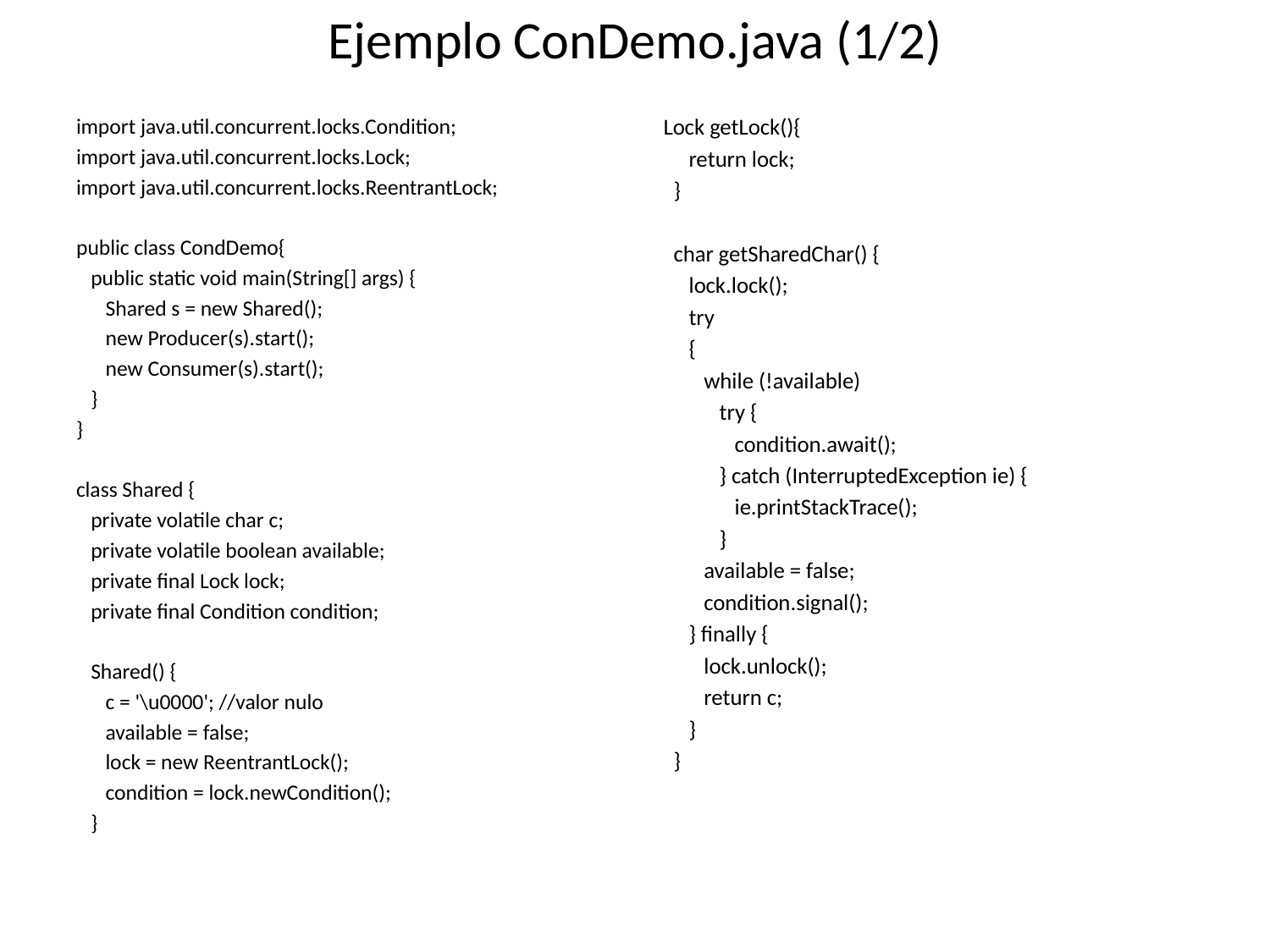

# Ejemplo ConDemo.java (1/2)
import java.util.concurrent.locks.Condition;
import java.util.concurrent.locks.Lock;
import java.util.concurrent.locks.ReentrantLock;

public class CondDemo{
   public static void main(String[] args) {
      Shared s = new Shared();
      new Producer(s).start();
      new Consumer(s).start();
   }
}

class Shared {
   private volatile char c;
   private volatile boolean available;
   private final Lock lock;
   private final Condition condition;

   Shared() {
      c = '\u0000'; //valor nulo
      available = false;
      lock = new ReentrantLock();
      condition = lock.newCondition();
   }

 Lock getLock(){
      return lock;
   }

   char getSharedChar() {
      lock.lock();
      try
      {
         while (!available)
            try {
               condition.await();
            } catch (InterruptedException ie) {
               ie.printStackTrace();
            }
         available = false;
         condition.signal();
      } finally {
         lock.unlock();
         return c;
      }
   }